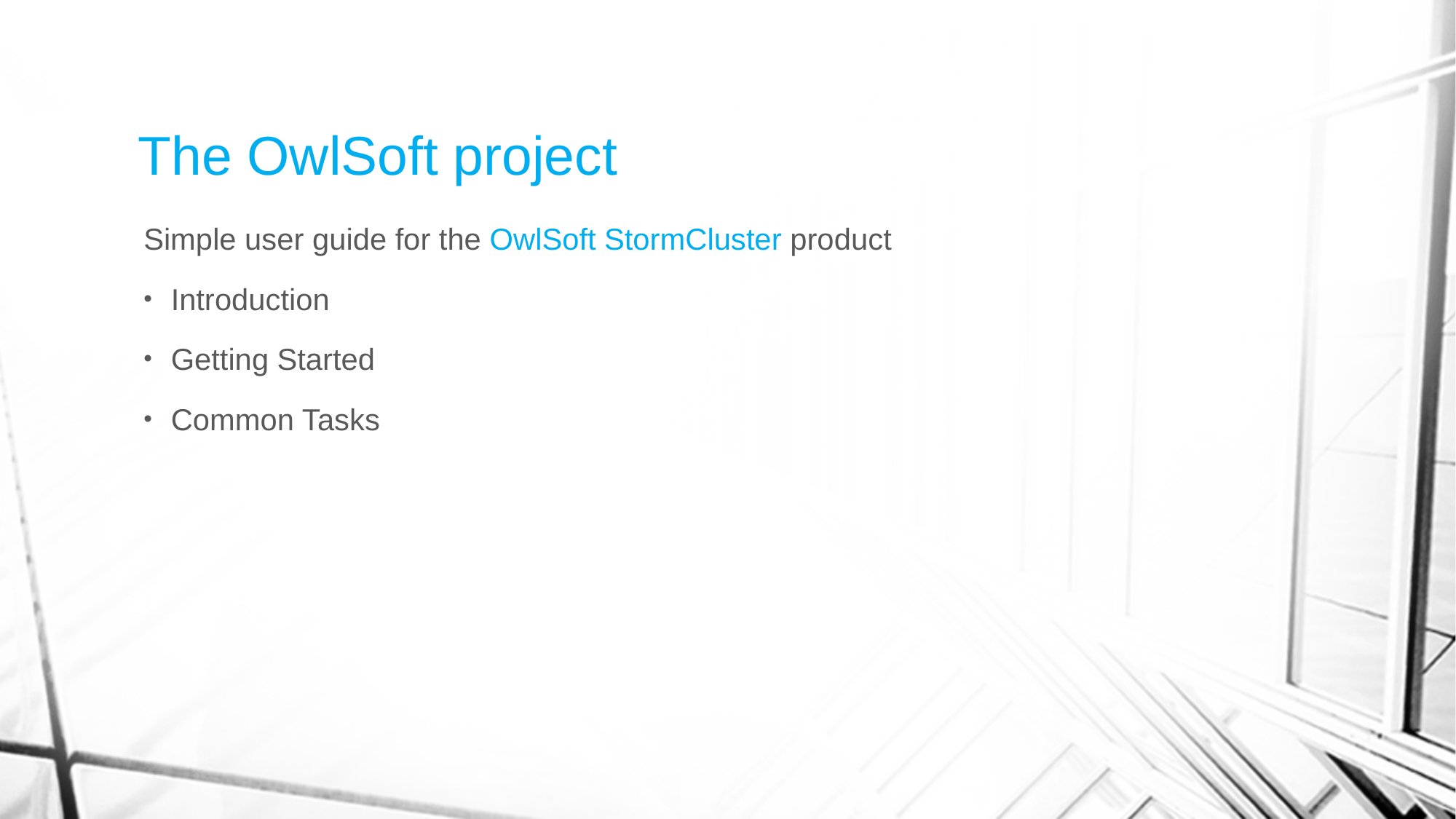

# The OwlSoft project
Simple user guide for the OwlSoft StormCluster product
Introduction
Getting Started
Common Tasks